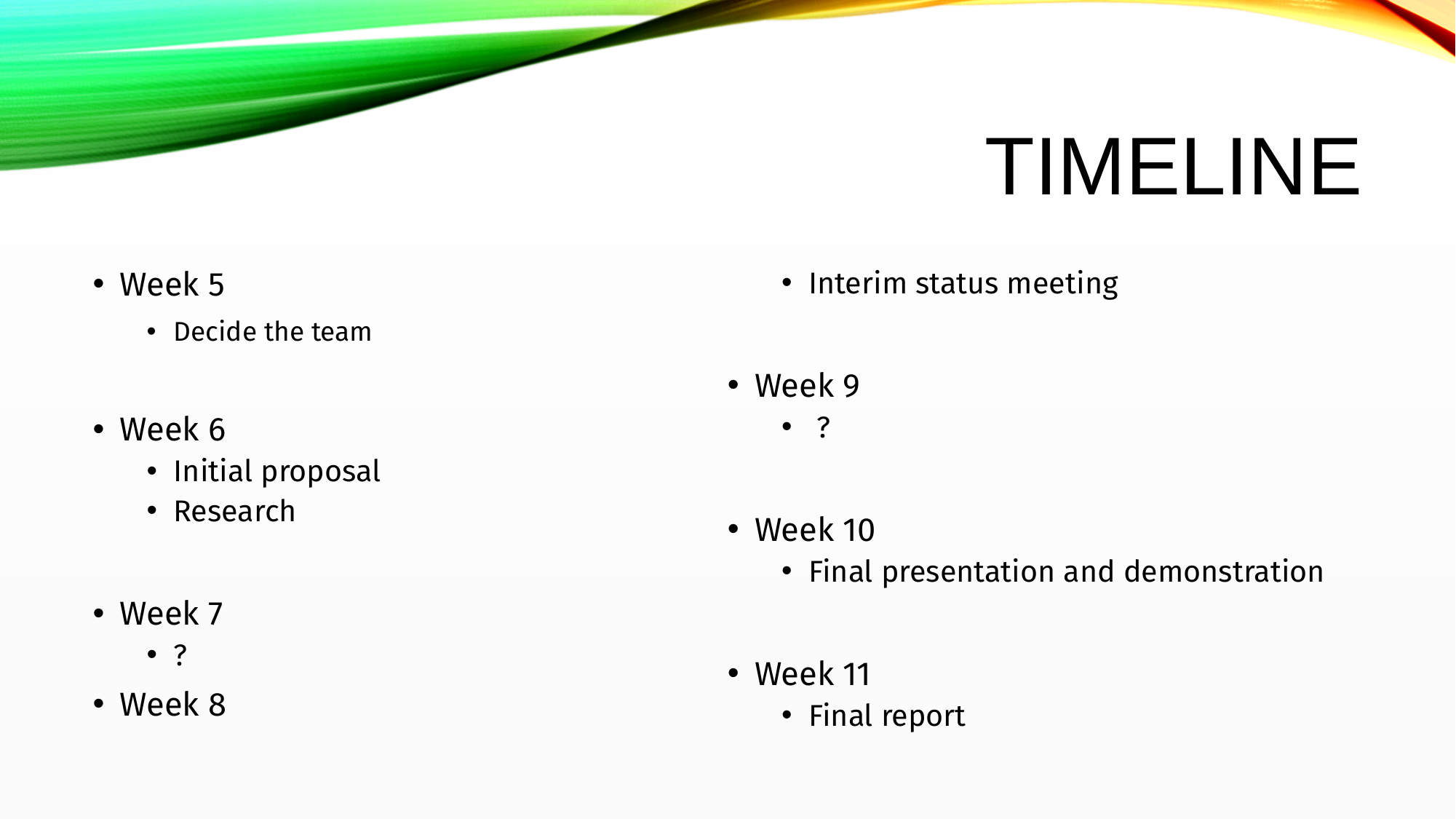

# Timeline
Week 5
Decide the team

Week 6
Initial proposal
Research

Week 7
?
Week 8
Interim status meeting

Week 9
 ?

Week 10
Final presentation and demonstration

Week 11
Final report